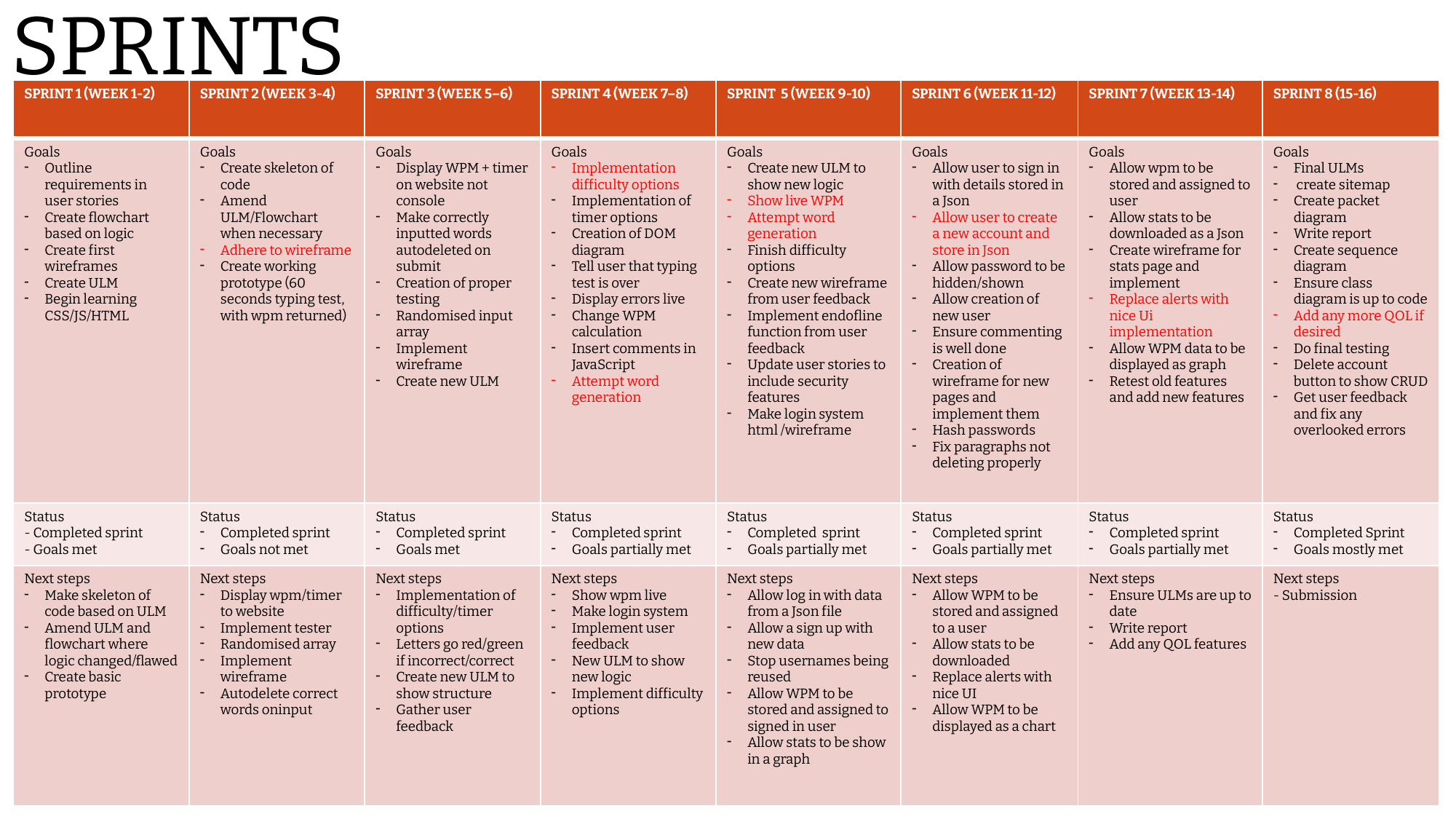

# SPRINTS
| SPRINT 1 (WEEK 1-2) | SPRINT 2 (WEEK 3-4) | SPRINT 3 (WEEK 5–6) | SPRINT 4 (WEEK 7–8) | SPRINT 5 (WEEK 9-10) | SPRINT 6 (WEEK 11-12) | SPRINT 7 (WEEK 13-14) | SPRINT 8 (15-16) |
| --- | --- | --- | --- | --- | --- | --- | --- |
| Goals Outline requirements in user stories Create flowchart based on logic Create first wireframes Create ULM Begin learning CSS/JS/HTML | Goals Create skeleton of code Amend ULM/Flowchart when necessary Adhere to wireframe Create working prototype (60 seconds typing test, with wpm returned) | Goals Display WPM + timer on website not console Make correctly inputted words autodeleted on submit Creation of proper testing Randomised input array Implement wireframe Create new ULM | Goals Implementation difficulty options Implementation of timer options Creation of DOM diagram Tell user that typing test is over Display errors live Change WPM calculation Insert comments in JavaScript Attempt word generation | Goals Create new ULM to show new logic Show live WPM Attempt word generation Finish difficulty options Create new wireframe from user feedback Implement endofline function from user feedback Update user stories to include security features Make login system html /wireframe | Goals Allow user to sign in with details stored in a Json Allow user to create a new account and store in Json Allow password to be hidden/shown Allow creation of new user Ensure commenting is well done Creation of wireframe for new pages and implement them Hash passwords Fix paragraphs not deleting properly | Goals Allow wpm to be stored and assigned to user Allow stats to be downloaded as a Json Create wireframe for stats page and implement Replace alerts with nice Ui implementation Allow WPM data to be displayed as graph Retest old features and add new features | Goals Final ULMs create sitemap Create packet diagram Write report Create sequence diagram Ensure class diagram is up to code Add any more QOL if desired Do final testing Delete account button to show CRUD Get user feedback and fix any overlooked errors |
| Status - Completed sprint - Goals met | Status Completed sprint Goals not met | Status Completed sprint Goals met | Status Completed sprint Goals partially met | Status Completed sprint Goals partially met | Status Completed sprint Goals partially met | Status Completed sprint Goals partially met | Status Completed Sprint Goals mostly met |
| Next steps Make skeleton of code based on ULM Amend ULM and flowchart where logic changed/flawed Create basic prototype | Next steps Display wpm/timer to website Implement tester Randomised array Implement wireframe Autodelete correct words oninput | Next steps Implementation of difficulty/timer options Letters go red/green if incorrect/correct Create new ULM to show structure Gather user feedback | Next steps Show wpm live Make login system Implement user feedback New ULM to show new logic Implement difficulty options | Next steps Allow log in with data from a Json file Allow a sign up with new data Stop usernames being reused Allow WPM to be stored and assigned to signed in user Allow stats to be show in a graph | Next steps Allow WPM to be stored and assigned to a user Allow stats to be downloaded Replace alerts with nice UI Allow WPM to be displayed as a chart | Next steps Ensure ULMs are up to date Write report Add any QOL features | Next steps - Submission |